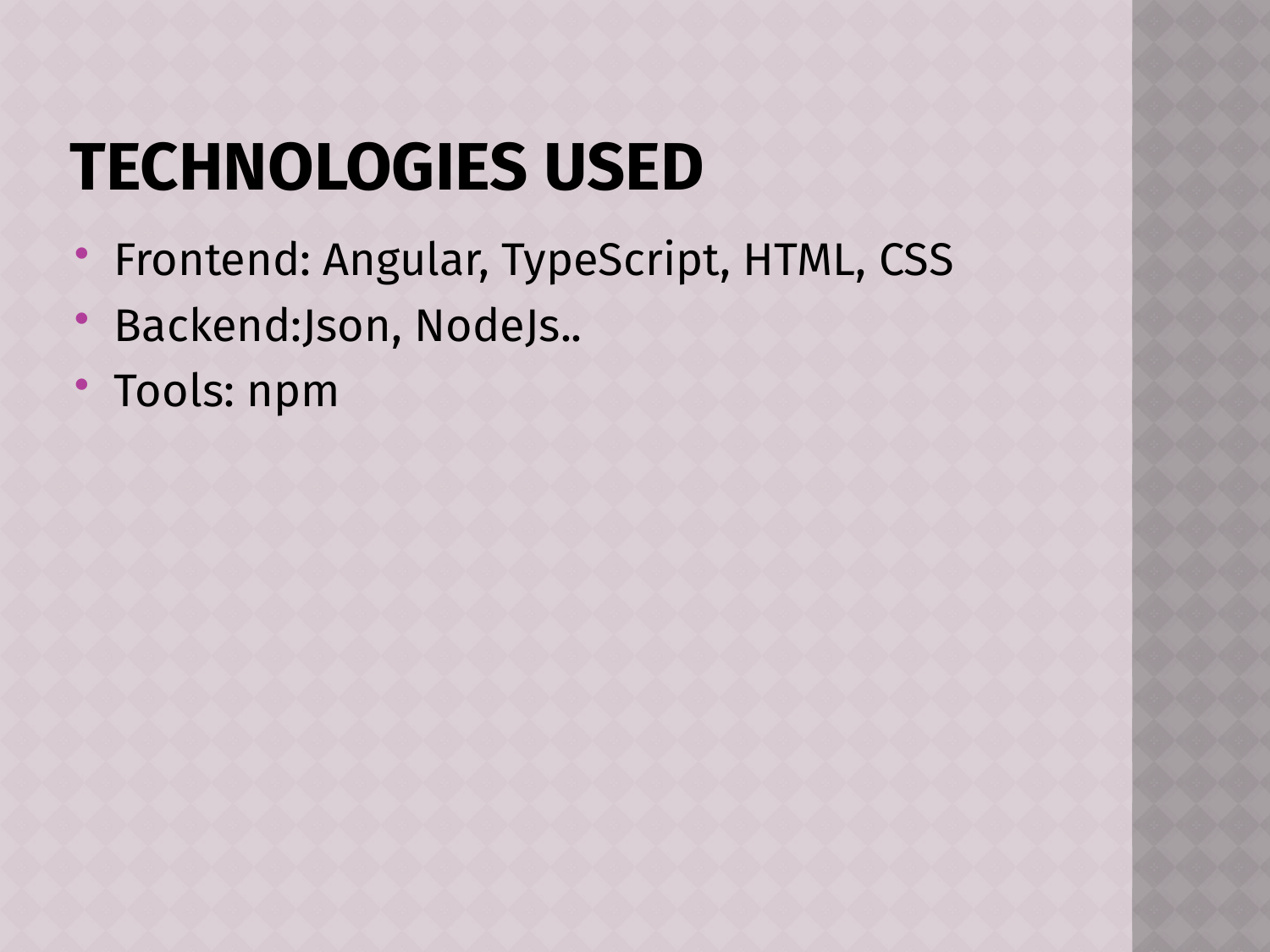

# Technologies Used
Frontend: Angular, TypeScript, HTML, CSS
Backend:Json, NodeJs..
Tools: npm